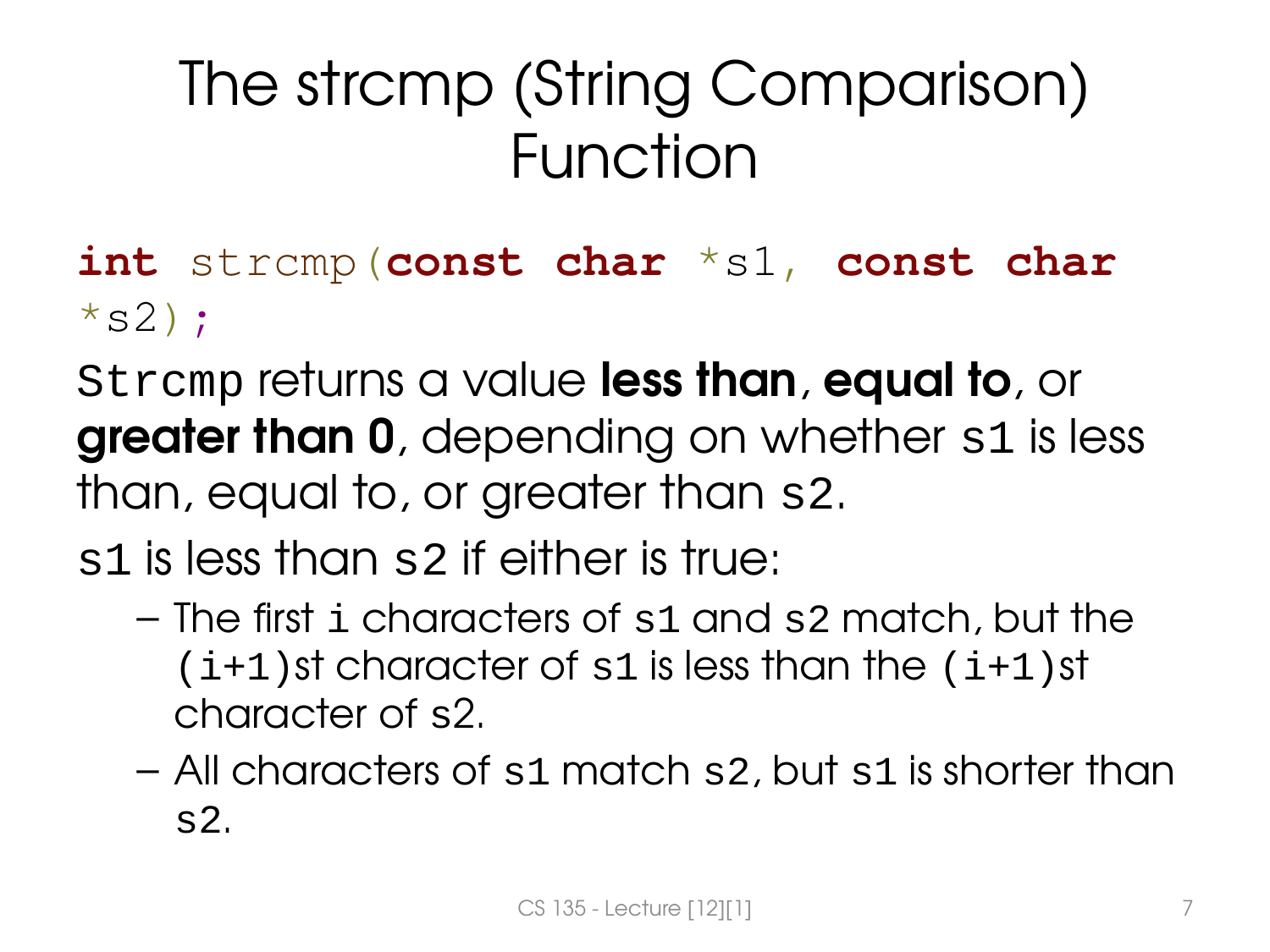

# The strcmp (String Comparison) Function
int strcmp(const char *s1, const char *s2);
Strcmp returns a value less than, equal to, or greater than 0, depending on whether s1 is less than, equal to, or greater than s2.
s1 is less than s2 if either is true:
The first i characters of s1 and s2 match, but the (i+1)st character of s1 is less than the (i+1)st character of s2.
All characters of s1 match s2, but s1 is shorter than s2.

CS 135 - Lecture [12][1]
7